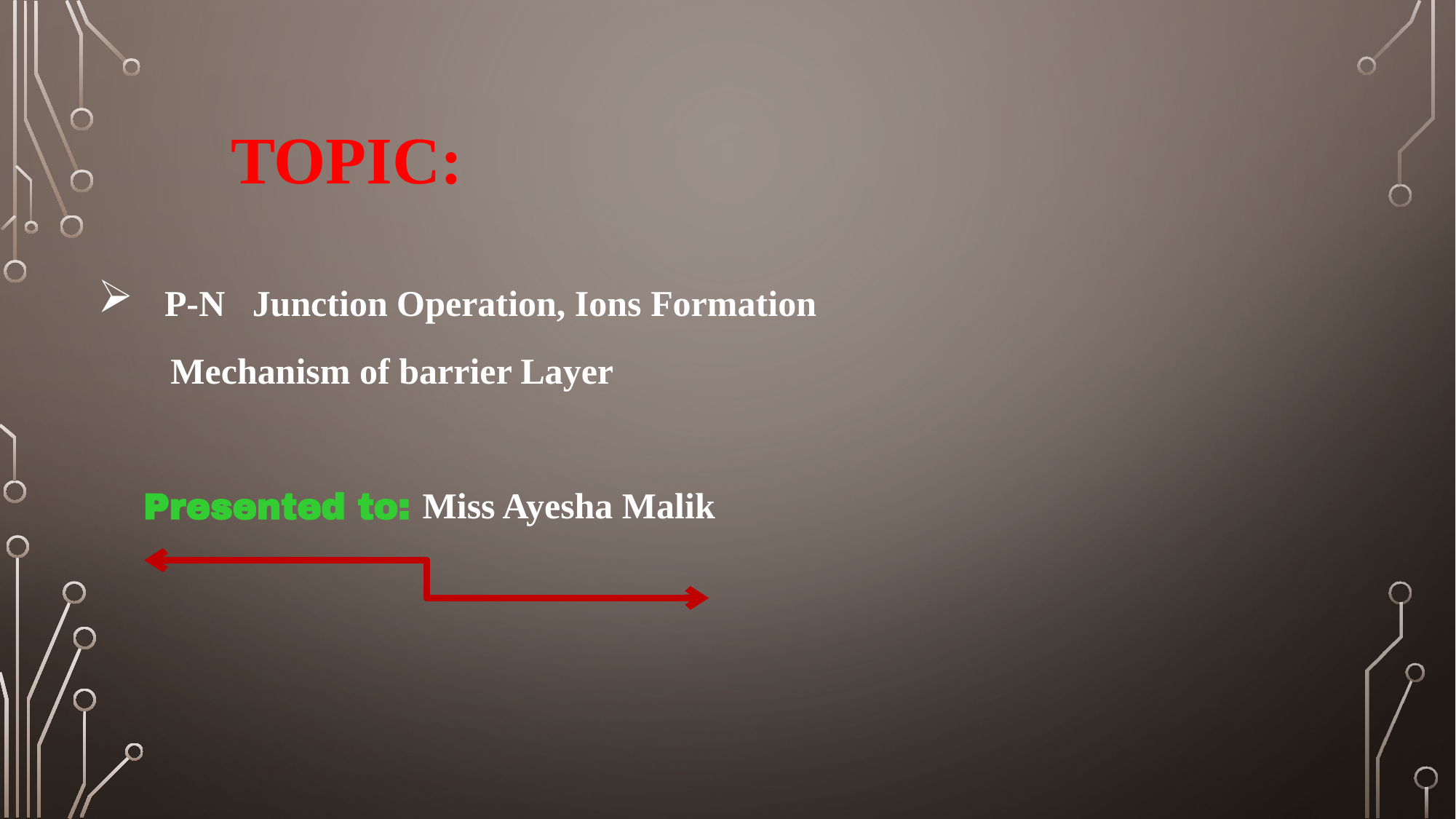

# Topic:

   P-N   Junction Operation, Ions Formation
        Mechanism of barrier Layer

     Presented to: Miss Ayesha Malik